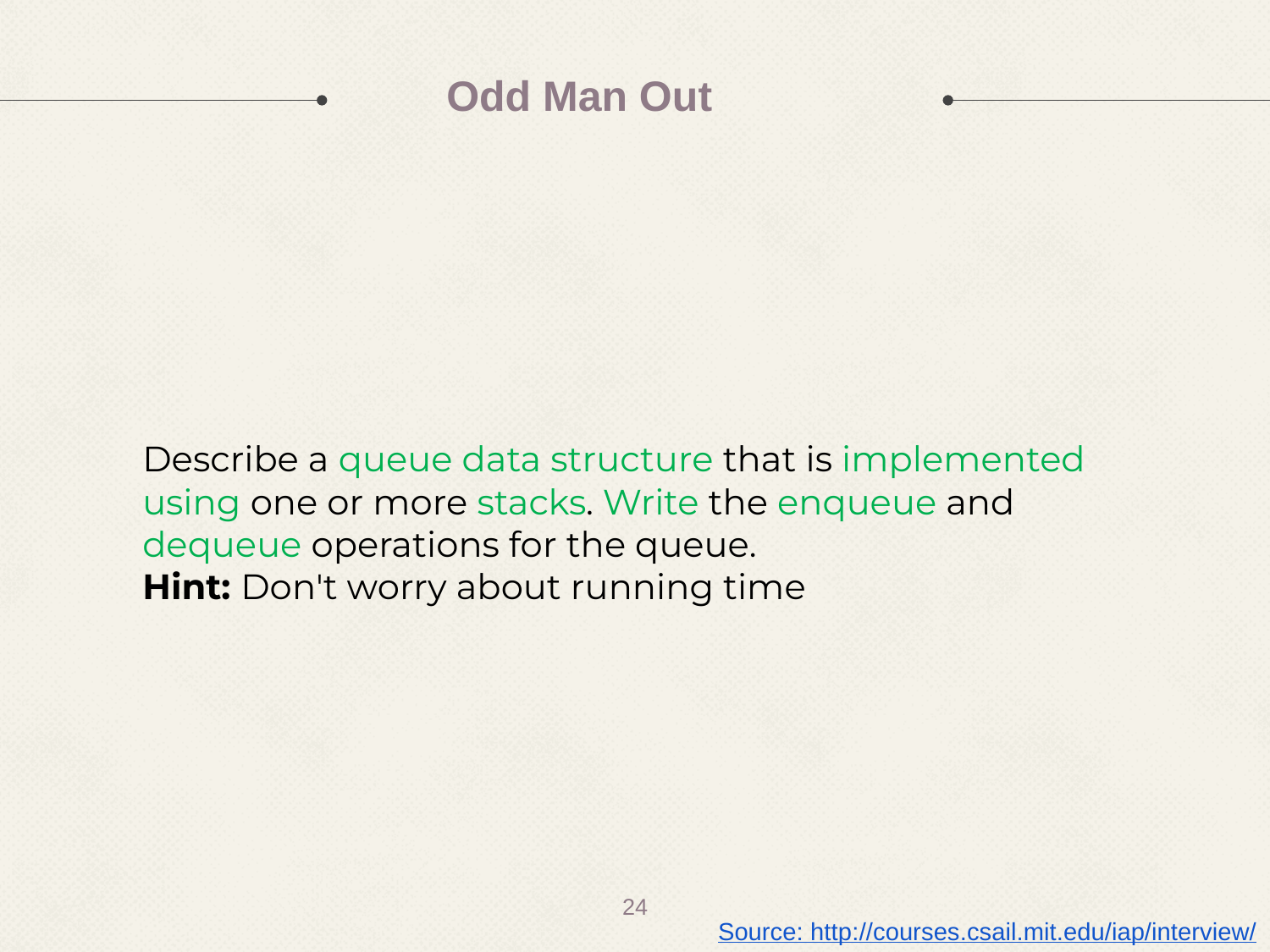

Odd Man Out
# Describe a queue data structure that is implemented using one or more stacks. Write the enqueue and dequeue operations for the queue. Hint: Don't worry about running time
24
Source: http://courses.csail.mit.edu/iap/interview/